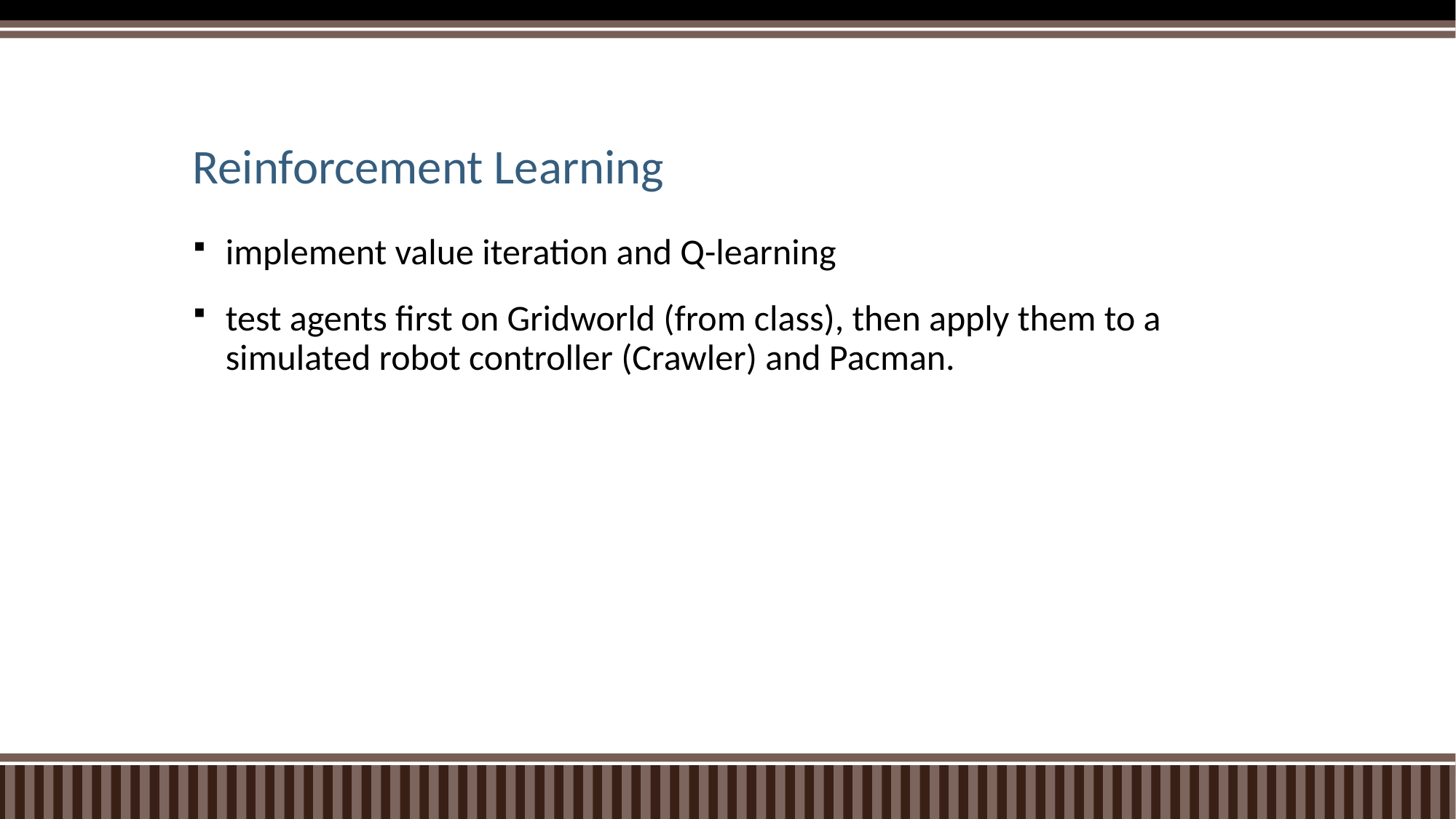

# Reinforcement Learning
implement value iteration and Q-learning
test agents first on Gridworld (from class), then apply them to a simulated robot controller (Crawler) and Pacman.